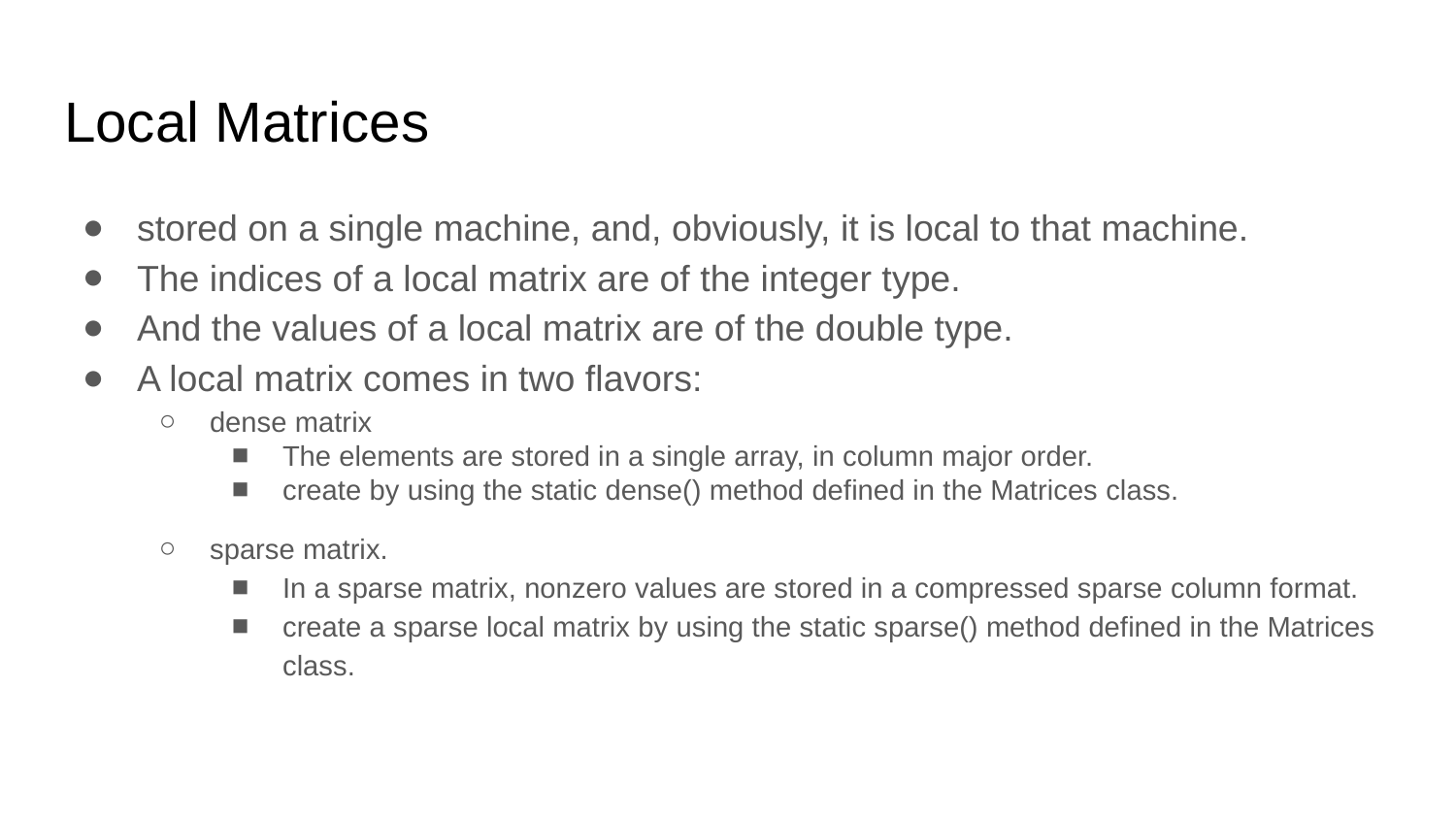

# Local Matrices
stored on a single machine, and, obviously, it is local to that machine.
The indices of a local matrix are of the integer type.
And the values of a local matrix are of the double type.
A local matrix comes in two flavors:
dense matrix
The elements are stored in a single array, in column major order.
create by using the static dense() method defined in the Matrices class.
sparse matrix.
In a sparse matrix, nonzero values are stored in a compressed sparse column format.
create a sparse local matrix by using the static sparse() method defined in the Matrices class.